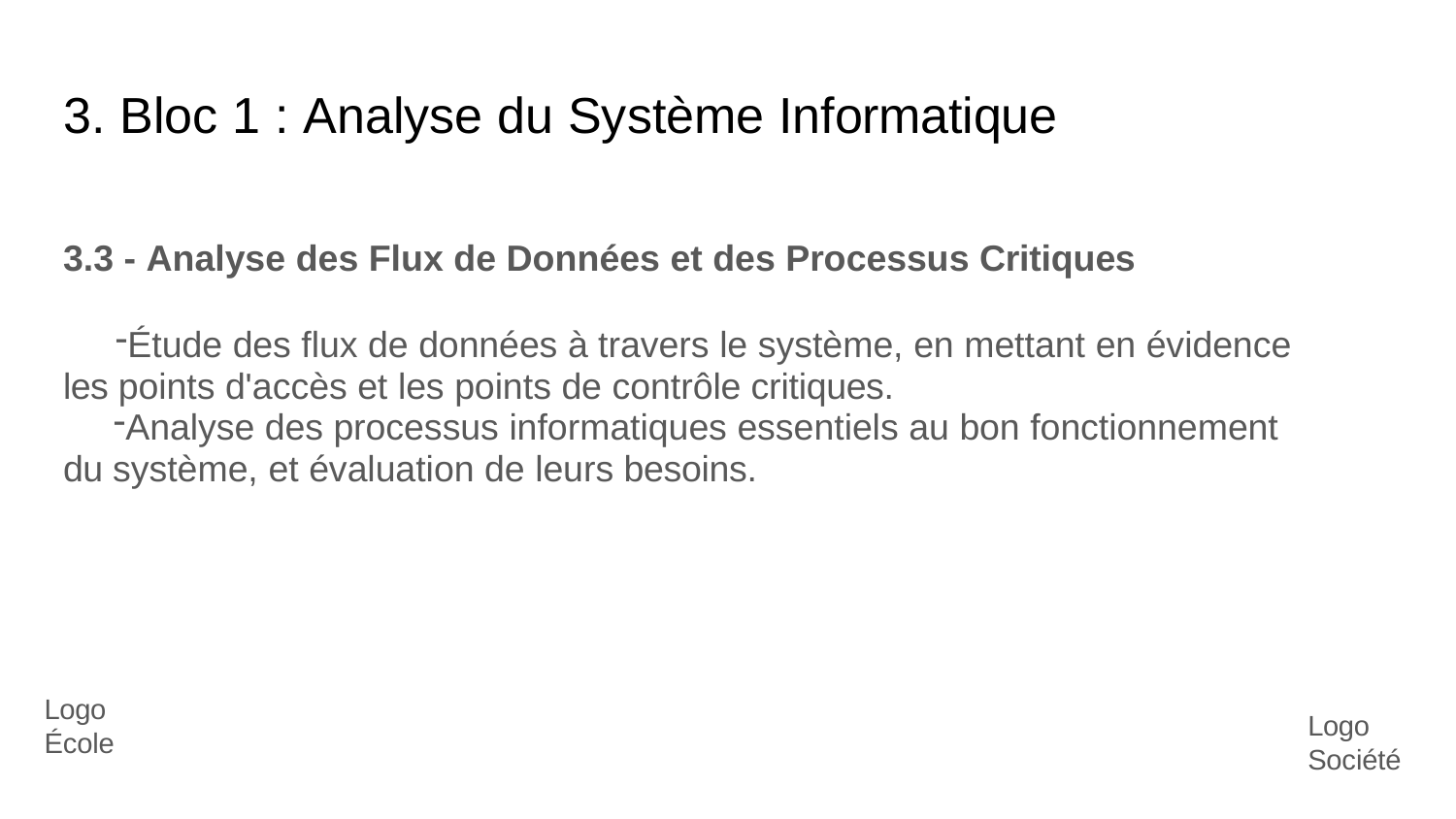

# 3. Bloc 1 : Analyse du Système Informatique
3.3 - Analyse des Flux de Données et des Processus Critiques

Étude des flux de données à travers le système, en mettant en évidence les points d'accès et les points de contrôle critiques.
Analyse des processus informatiques essentiels au bon fonctionnement du système, et évaluation de leurs besoins.
Logo École
Logo Société